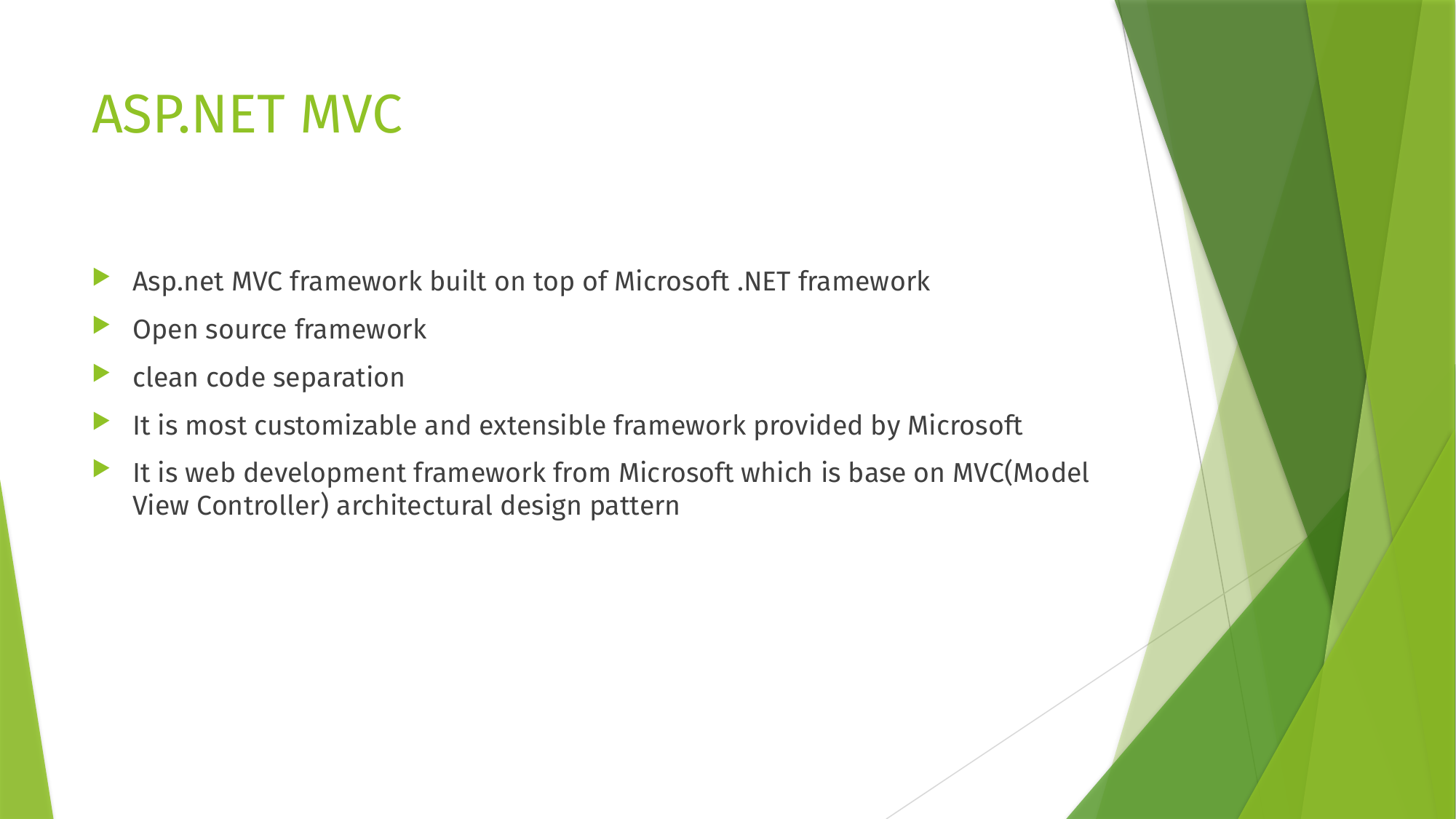

# ASP.NET MVC
Asp.net MVC framework built on top of Microsoft .NET framework
Open source framework
clean code separation
It is most customizable and extensible framework provided by Microsoft
It is web development framework from Microsoft which is base on MVC(Model View Controller) architectural design pattern